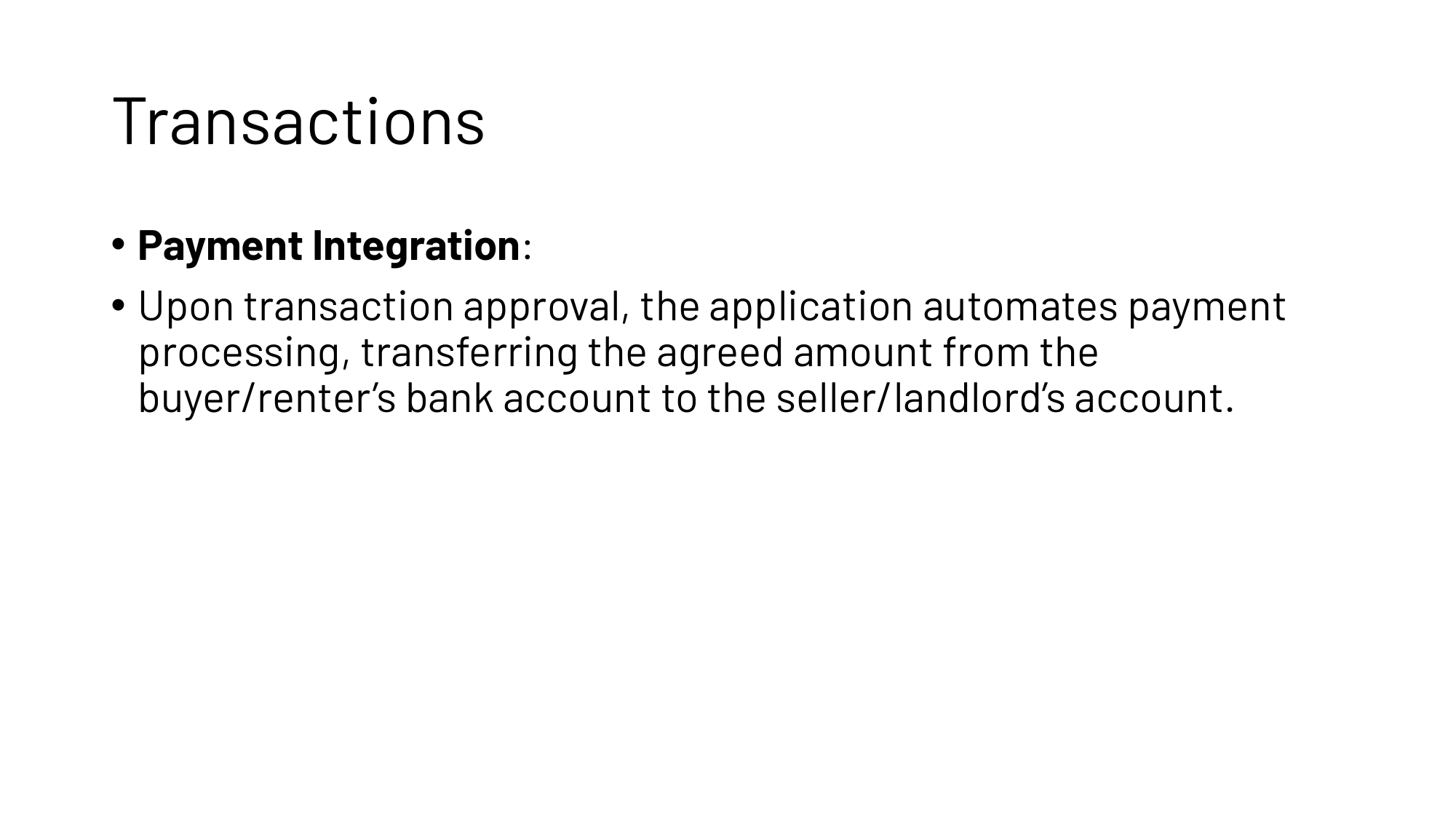

# Transactions
Payment Integration:
Upon transaction approval, the application automates payment processing, transferring the agreed amount from the buyer/renter’s bank account to the seller/landlord’s account.